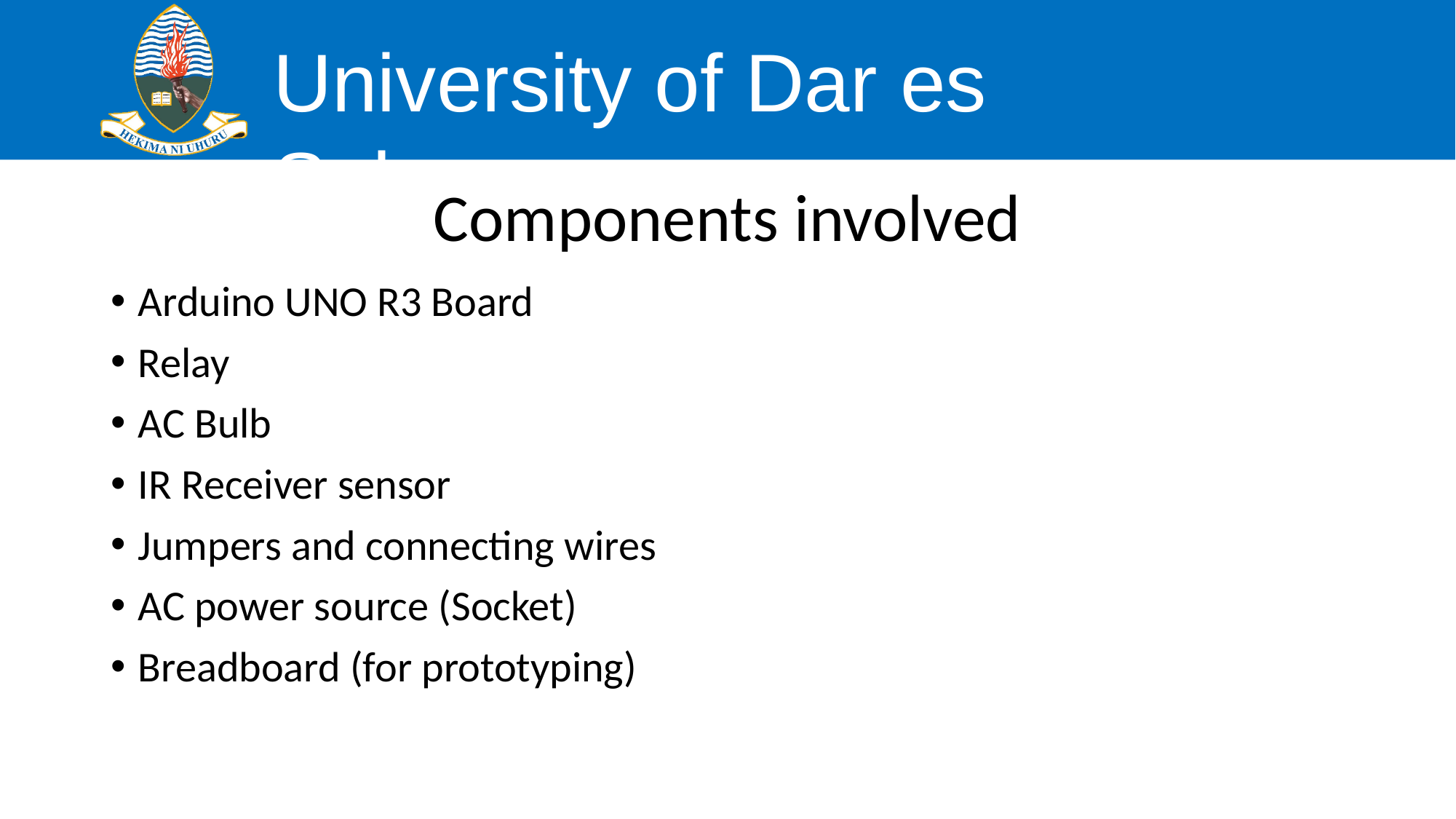

# Components involved
Arduino UNO R3 Board
Relay
AC Bulb
IR Receiver sensor
Jumpers and connecting wires
AC power source (Socket)
Breadboard (for prototyping)